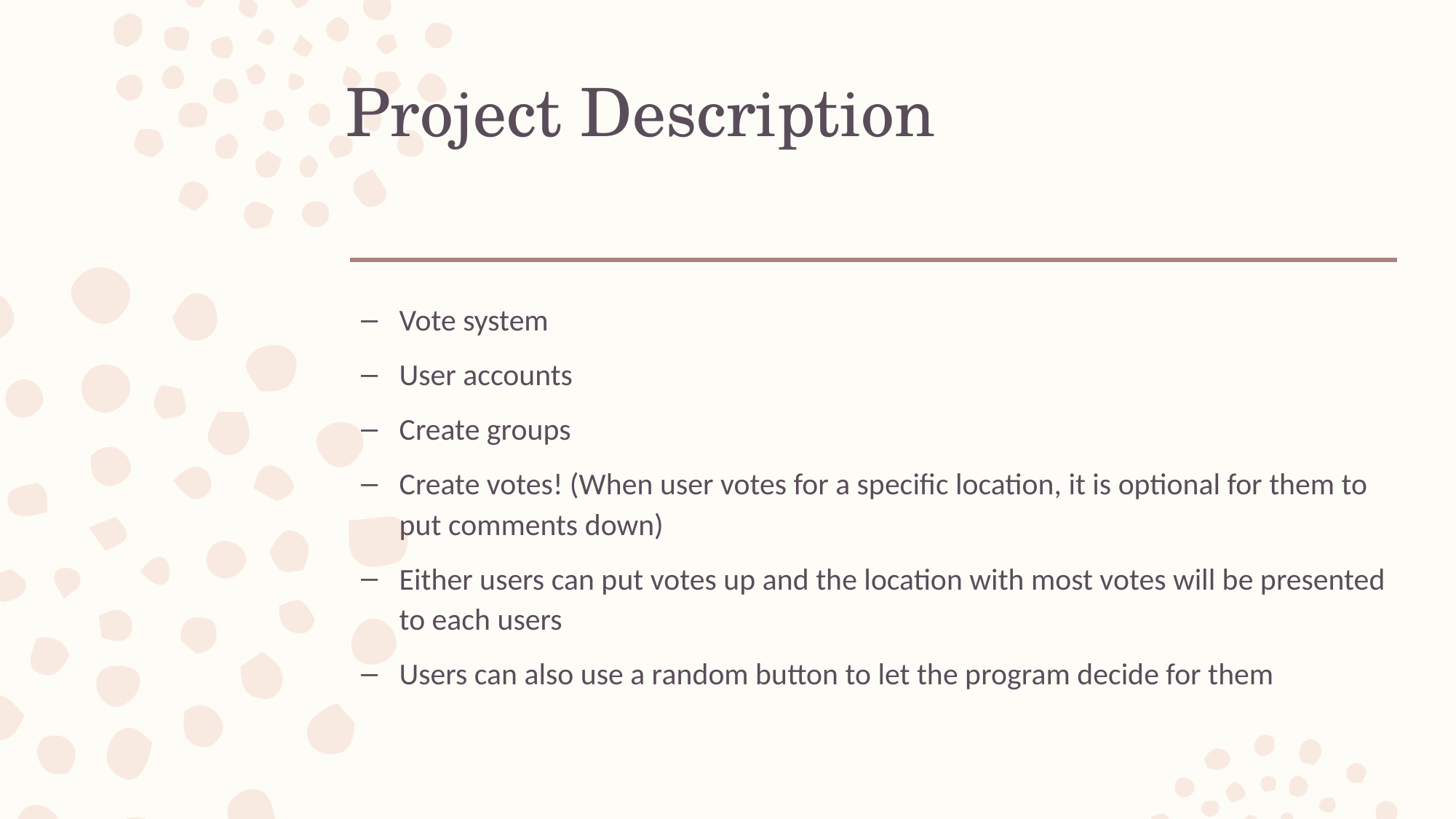

# Project Description
Vote system
User accounts
Create groups
Create votes! (When user votes for a specific location, it is optional for them to put comments down)
Either users can put votes up and the location with most votes will be presented to each users
Users can also use a random button to let the program decide for them